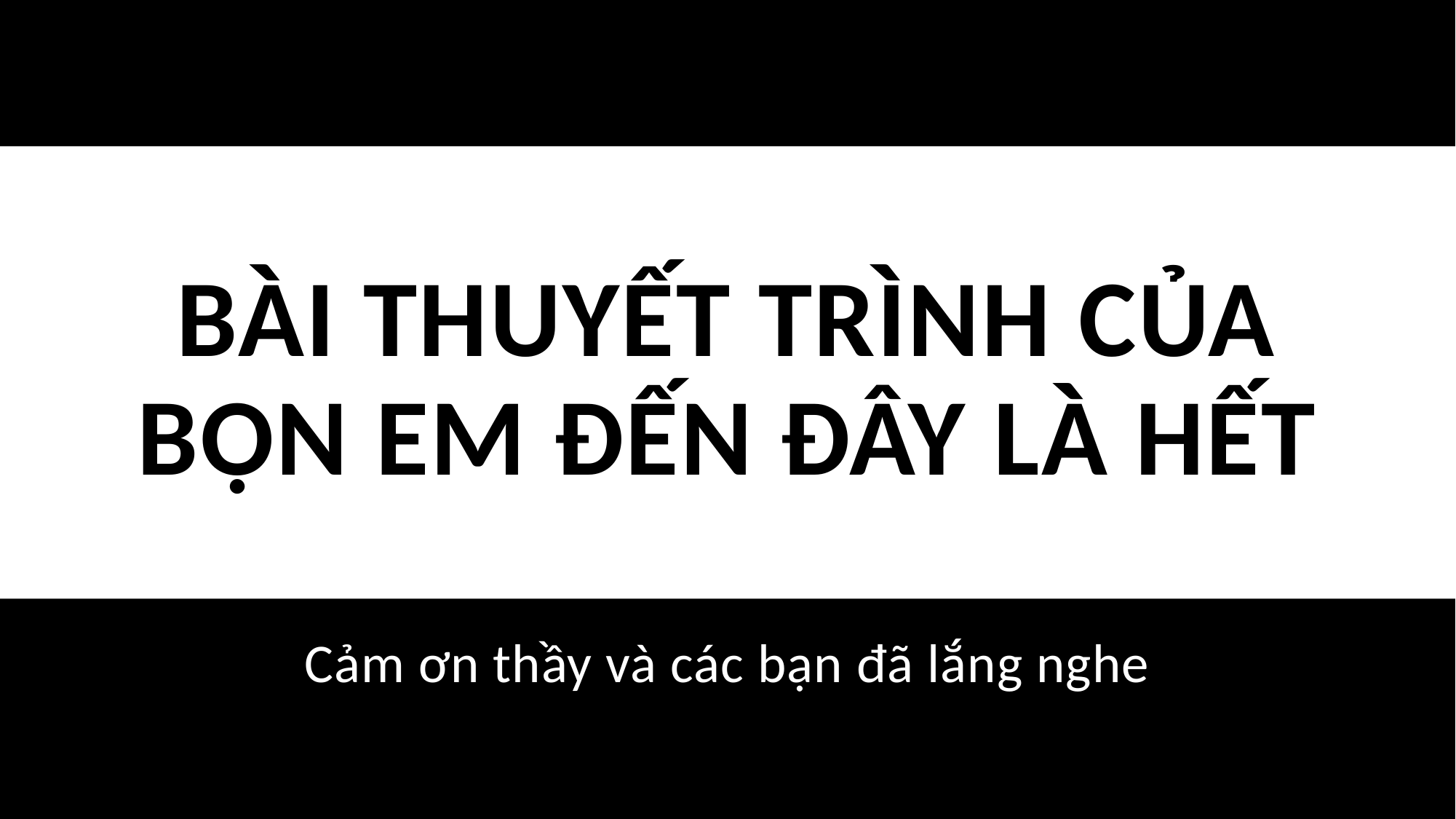

# Bài thuyết trình của bọn em đến đây là hết
Cảm ơn thầy và các bạn đã lắng nghe